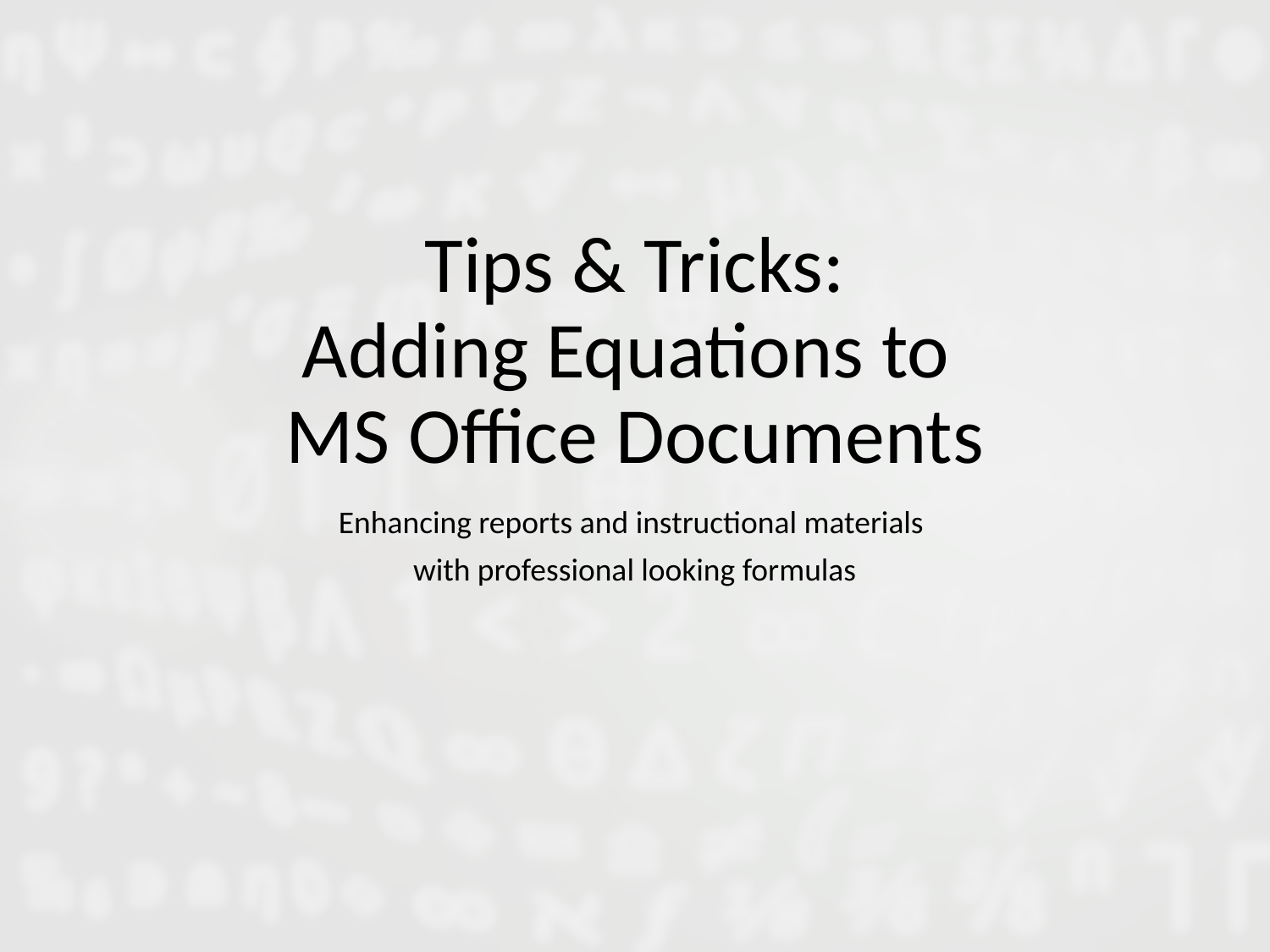

# Tips & Tricks: Adding Equations to MS Office Documents
Enhancing reports and instructional materials
with professional looking formulas